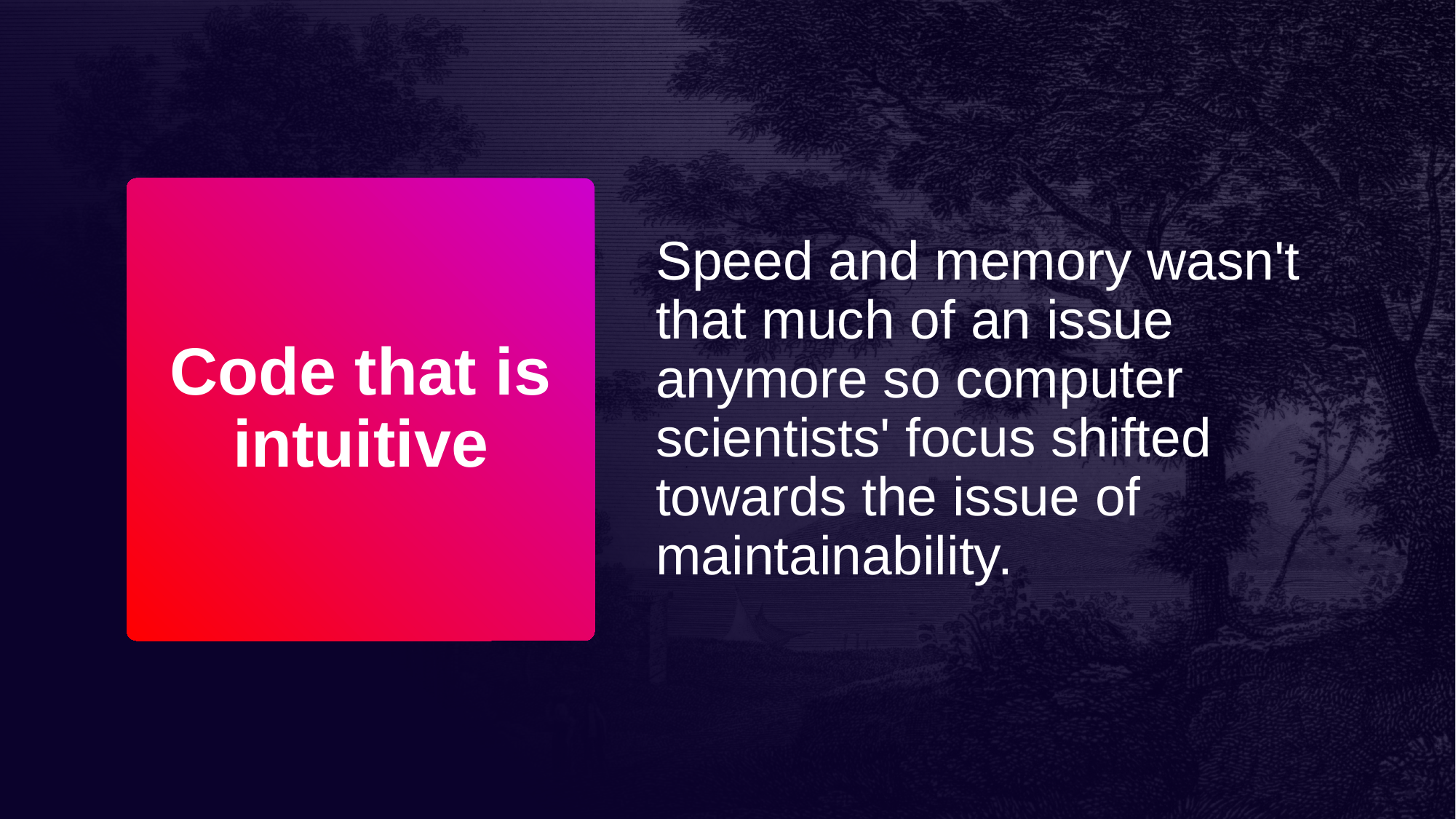

Speed and memory wasn't that much of an issue anymore so computer scientists' focus shifted towards the issue of maintainability.
# Code that is intuitive